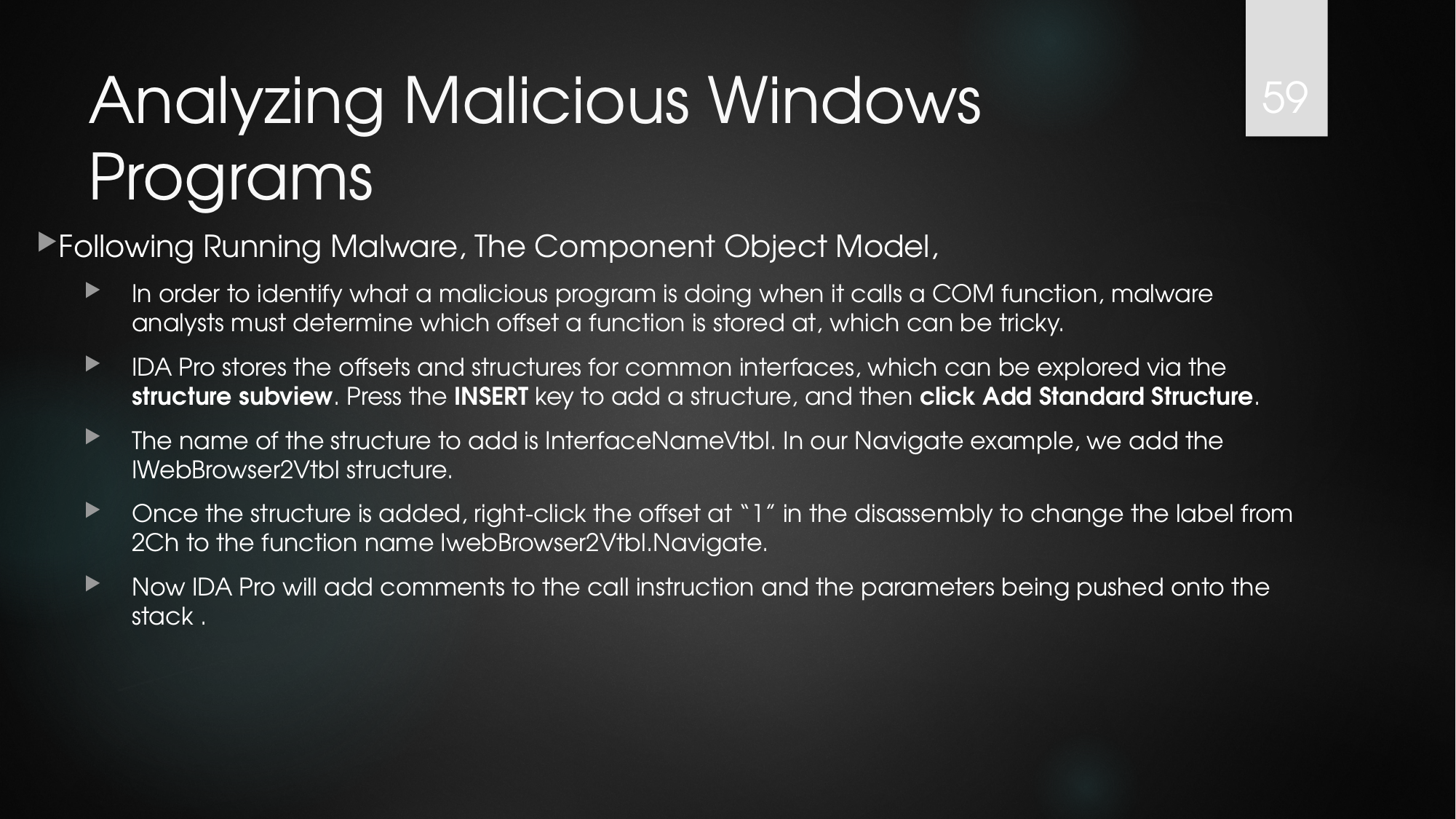

59
# Analyzing Malicious Windows Programs
Following Running Malware, The Component Object Model,
In order to identify what a malicious program is doing when it calls a COM function, malware analysts must determine which offset a function is stored at, which can be tricky.
IDA Pro stores the offsets and structures for common interfaces, which can be explored via the structure subview. Press the INSERT key to add a structure, and then click Add Standard Structure.
The name of the structure to add is InterfaceNameVtbl. In our Navigate example, we add the IWebBrowser2Vtbl structure.
Once the structure is added, right-click the offset at “1” in the disassembly to change the label from 2Ch to the function name IwebBrowser2Vtbl.Navigate.
Now IDA Pro will add comments to the call instruction and the parameters being pushed onto the stack .